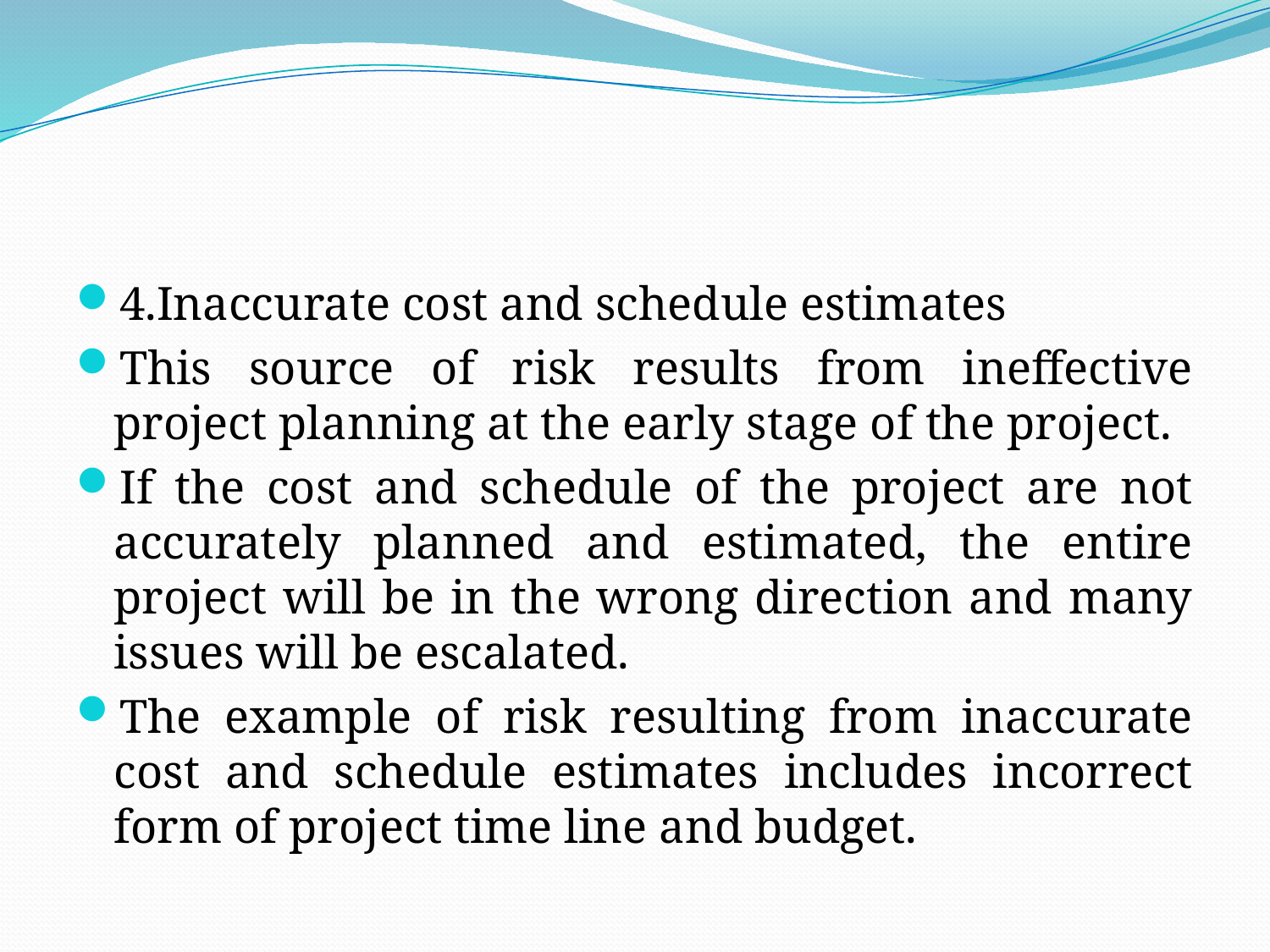

#
4.Inaccurate cost and schedule estimates
This source of risk results from ineffective project planning at the early stage of the project.
If the cost and schedule of the project are not accurately planned and estimated, the entire project will be in the wrong direction and many issues will be escalated.
The example of risk resulting from inaccurate cost and schedule estimates includes incorrect form of project time line and budget.